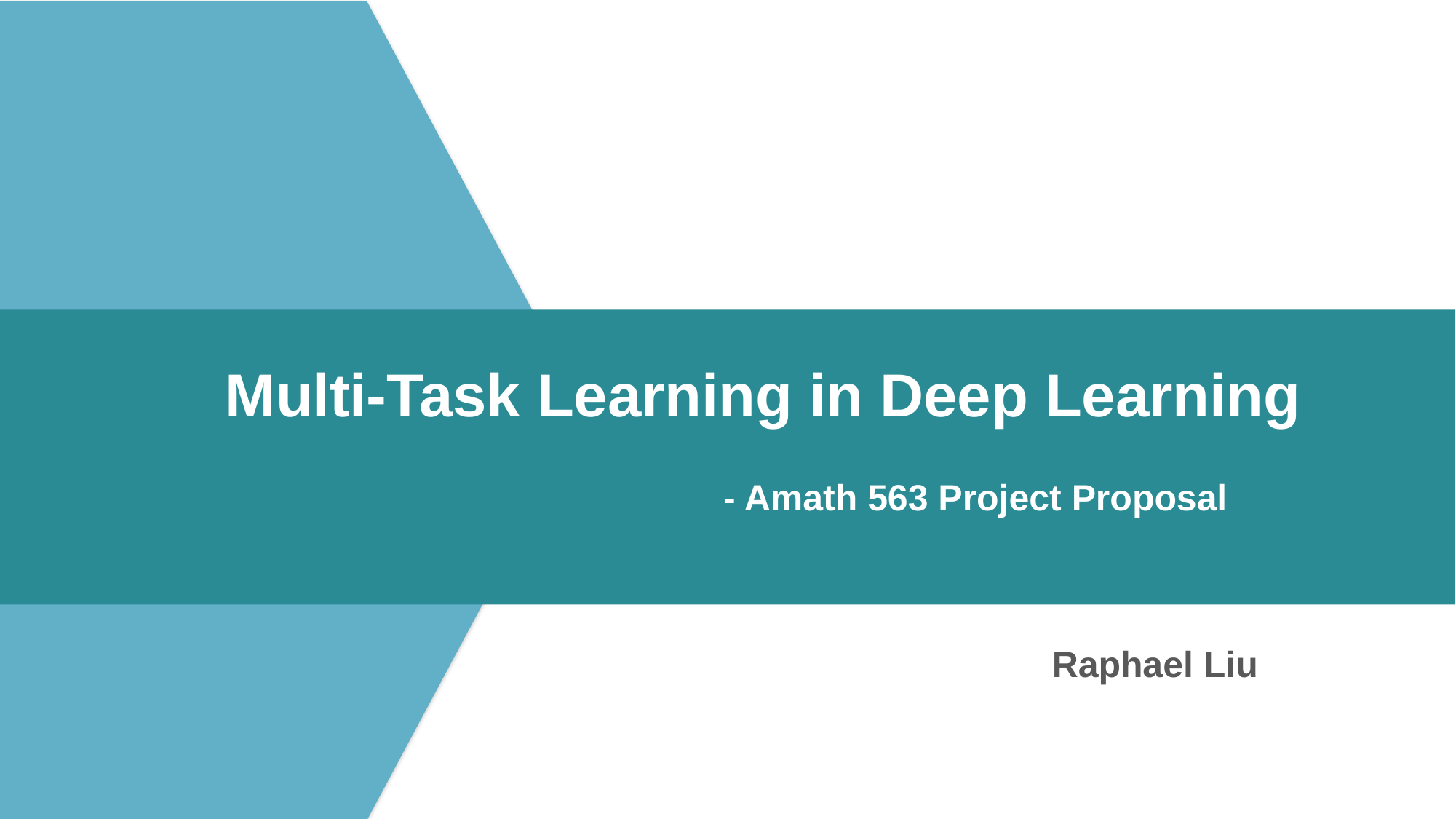

Multi-Task Learning in Deep Learning

- Amath 563 Project Proposal
Raphael Liu